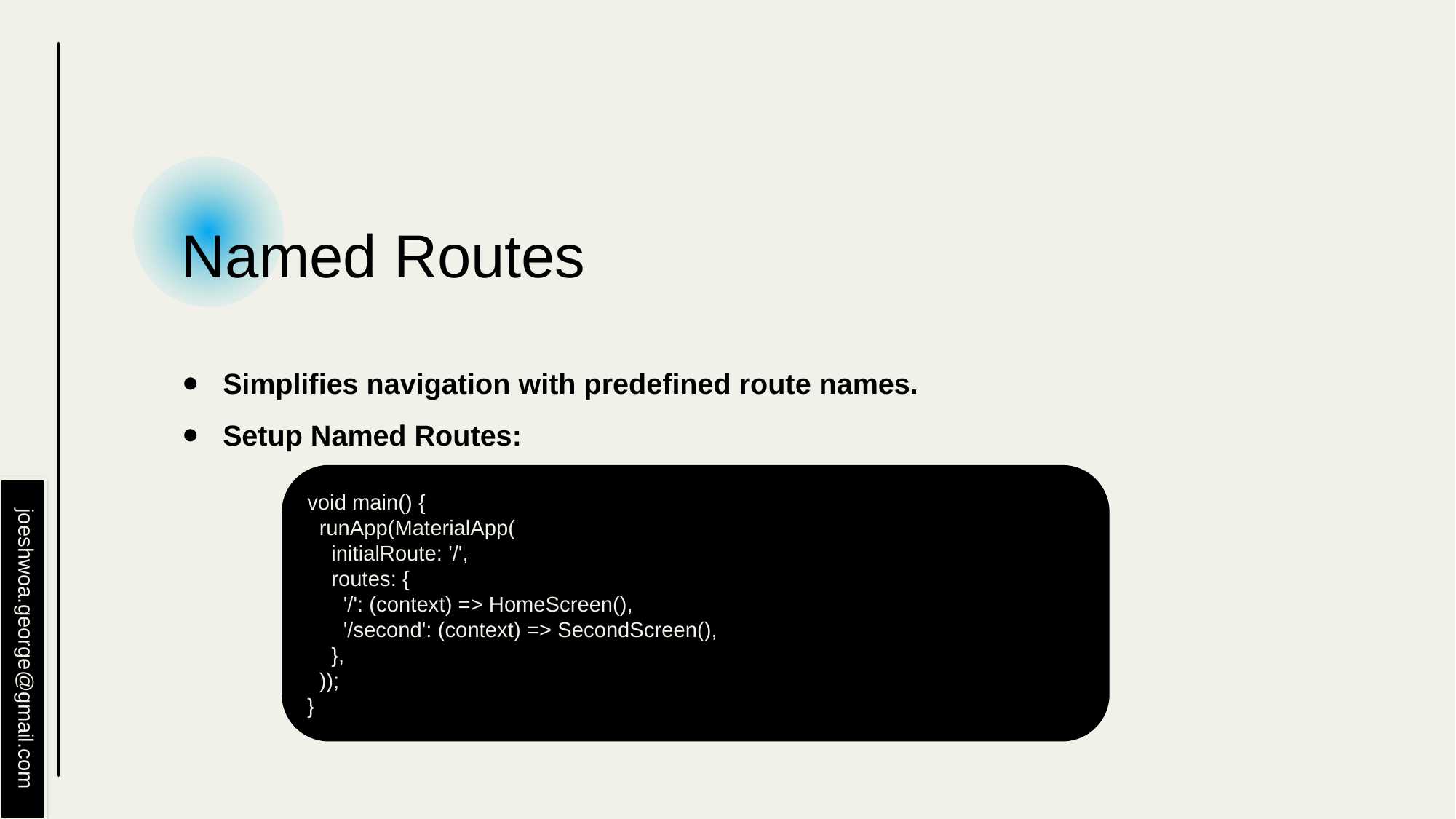

# Named Routes
Simplifies navigation with predefined route names.
Setup Named Routes:
void main() {
  runApp(MaterialApp(
    initialRoute: '/',
    routes: {
      '/': (context) => HomeScreen(),
      '/second': (context) => SecondScreen(),
    },
  ));
}
joeshwoa.george@gmail.com